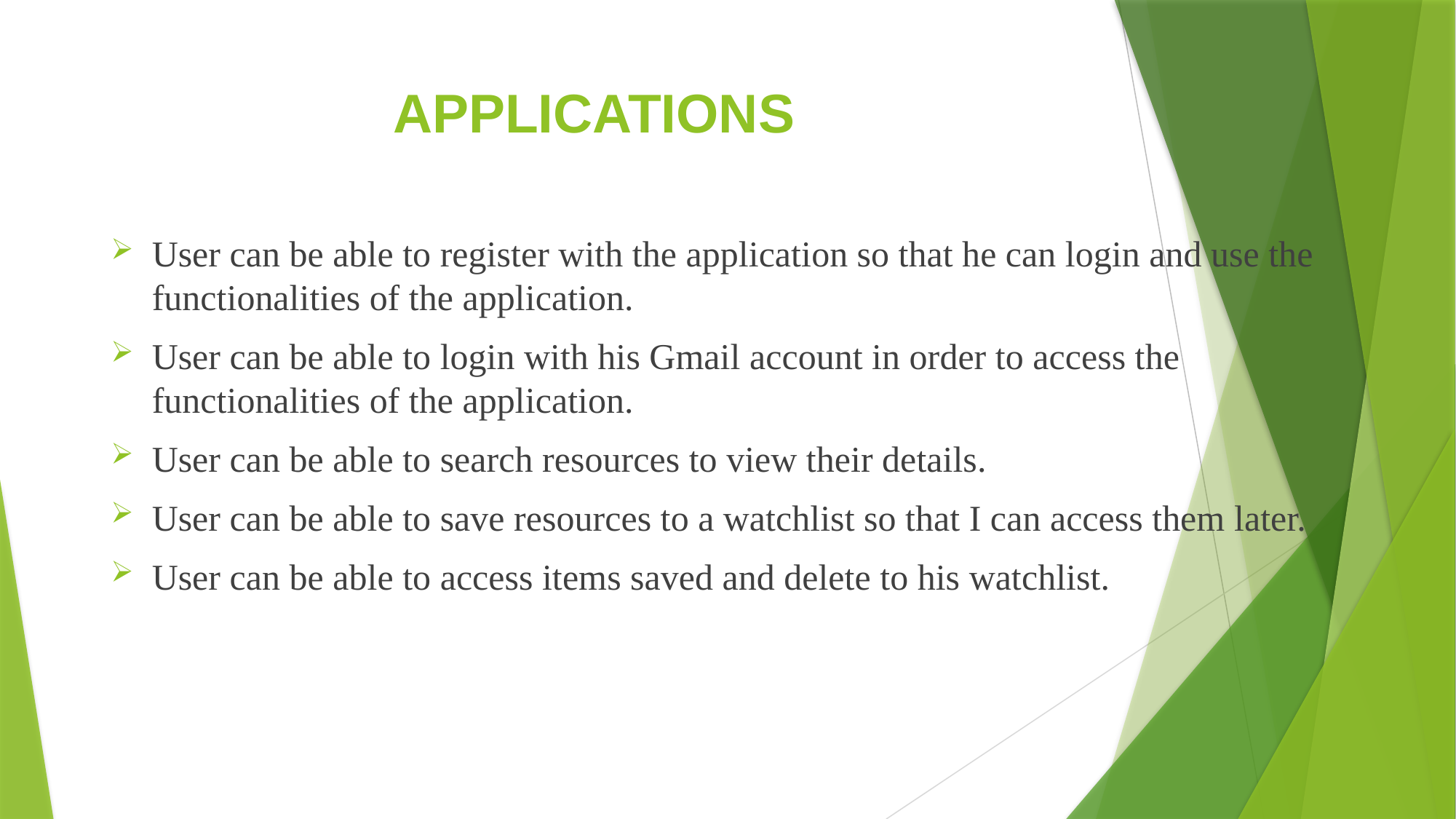

# APPLICATIONS
User can be able to register with the application so that he can login and use the functionalities of the application.
User can be able to login with his Gmail account in order to access the functionalities of the application.
User can be able to search resources to view their details.
User can be able to save resources to a watchlist so that I can access them later.
User can be able to access items saved and delete to his watchlist.